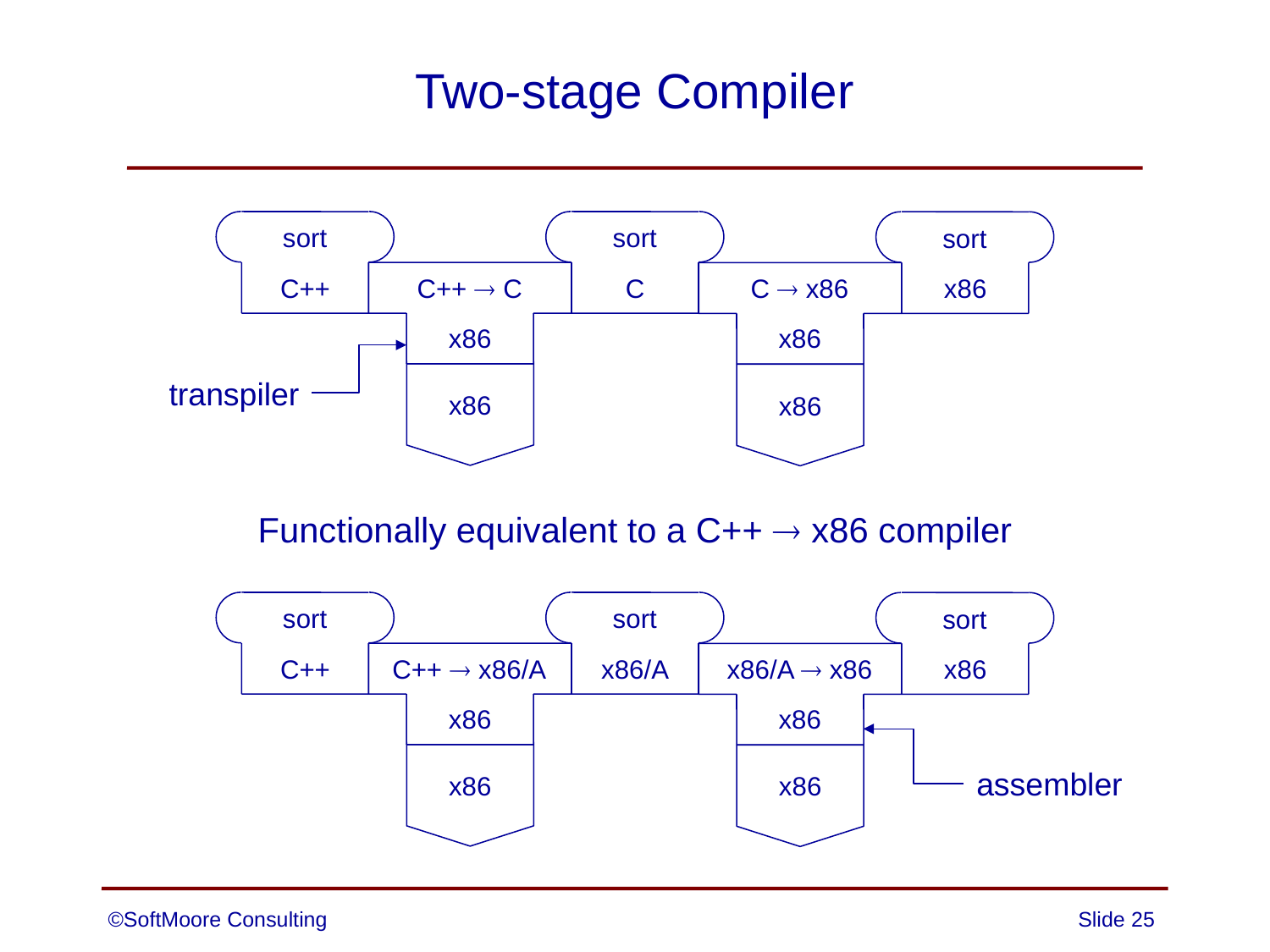

# Two-stage Compiler

sort
C++

sort
C

sort
x86

C++ → C
x86

C → x86
x86
x86
x86
transpiler
Functionally equivalent to a C++ → x86 compiler

sort
C++

sort
x86/A

sort
x86

C++ → x86/A
x86

x86/A → x86
x86
x86
x86
assembler
©SoftMoore Consulting
Slide 25